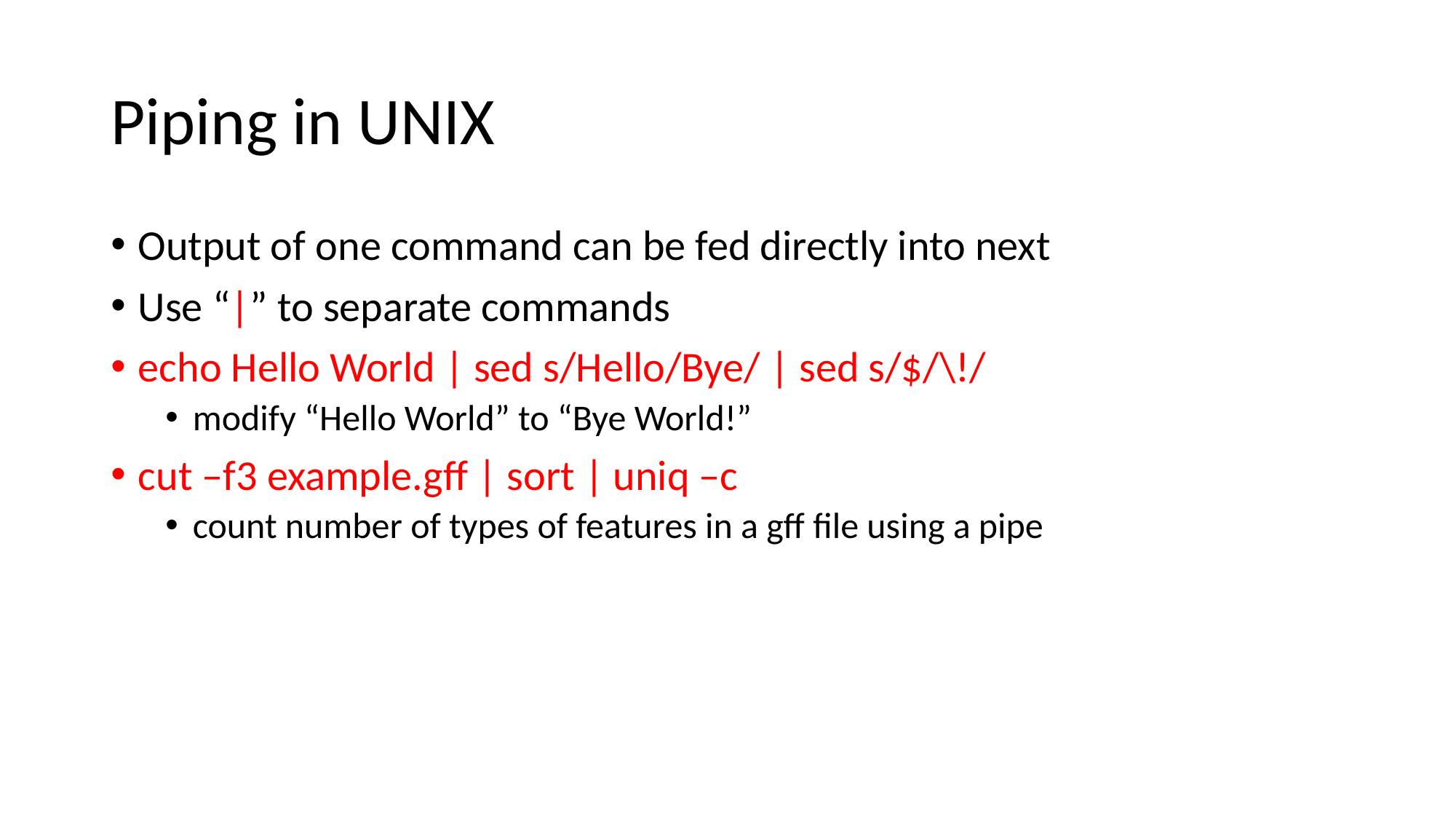

# Piping in UNIX
Output of one command can be fed directly into next
Use “|” to separate commands
echo Hello World | sed s/Hello/Bye/ | sed s/$/\!/
modify “Hello World” to “Bye World!”
cut –f3 example.gff | sort | uniq –c
count number of types of features in a gff file using a pipe